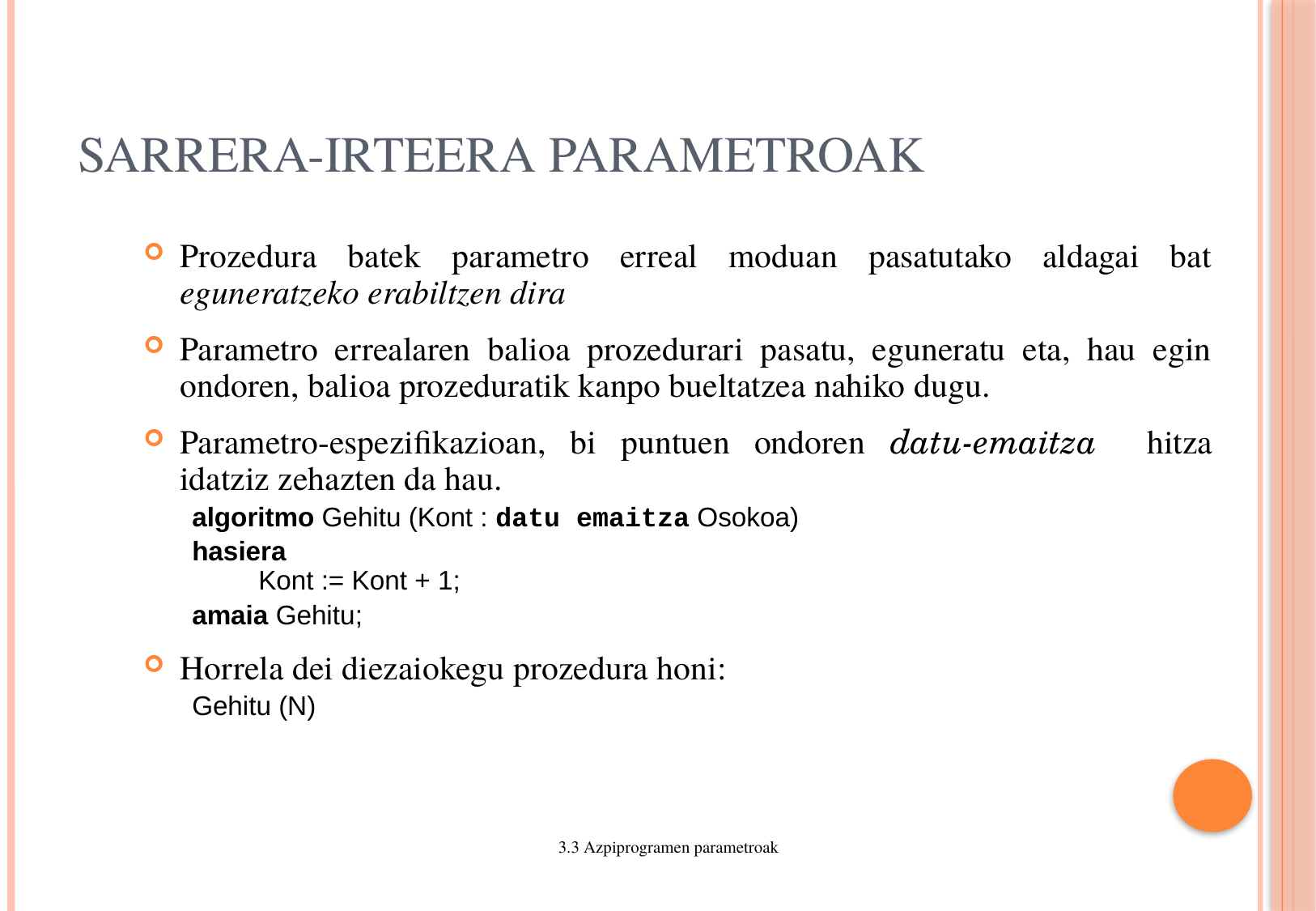

# Sarrera-irteera parametroak
Prozedura batek parametro erreal moduan pasatutako aldagai bat eguneratzeko erabiltzen dira
Parametro errealaren balioa prozedurari pasatu, eguneratu eta, hau egin ondoren, balioa prozeduratik kanpo bueltatzea nahiko dugu.
Parametro-espezifikazioan, bi puntuen ondoren datu-emaitza  hitza idatziz zehazten da hau.
algoritmo Gehitu (Kont : datu emaitza Osokoa)
hasiera
    Kont := Kont + 1;
amaia Gehitu;
Horrela dei diezaiokegu prozedura honi:
Gehitu (N)
3.3 Azpiprogramen parametroak